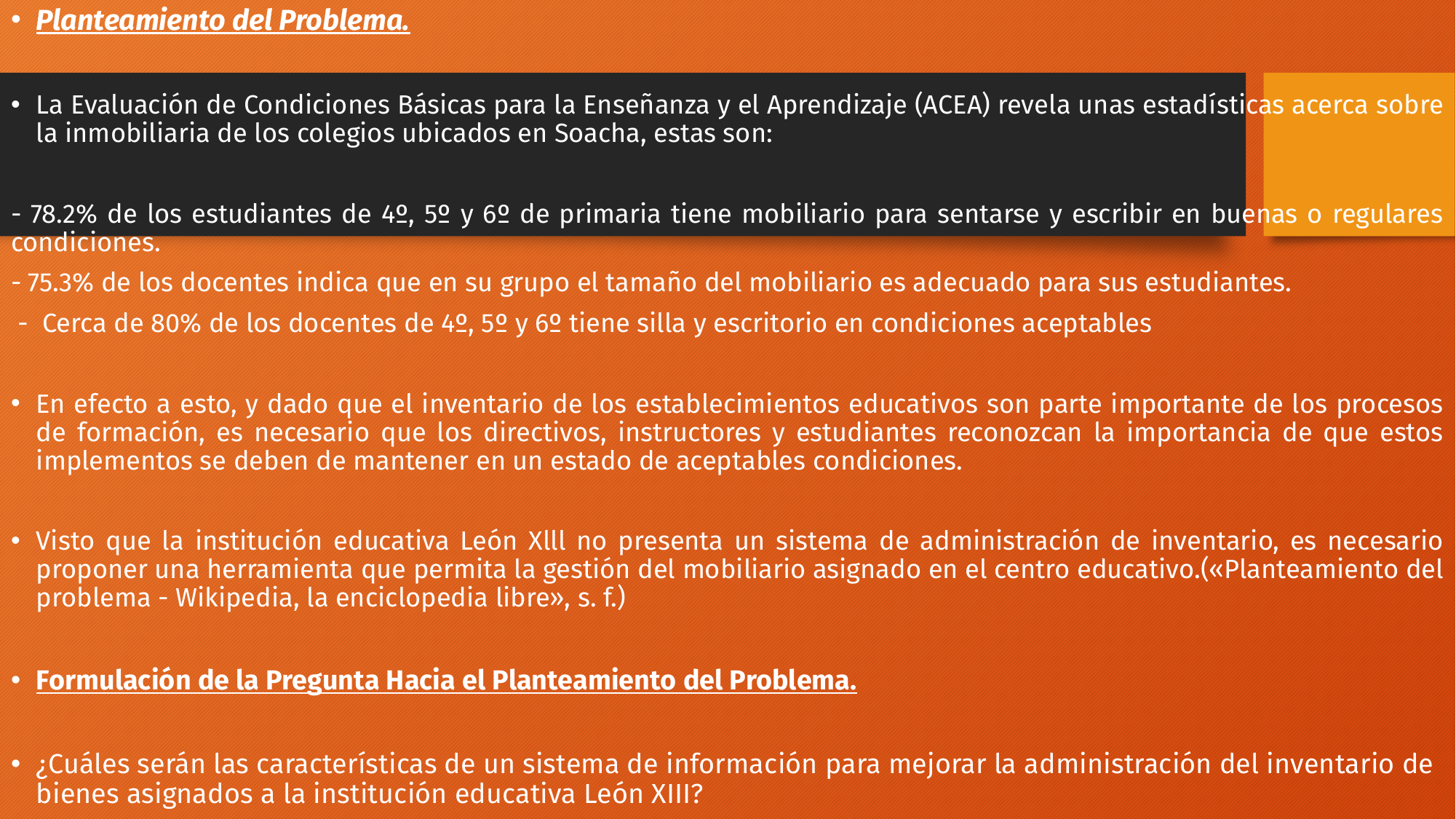

Planteamiento del Problema.

La Evaluación de Condiciones Básicas para la Enseñanza y el Aprendizaje (ACEA) revela unas estadísticas acerca sobre la inmobiliaria de los colegios ubicados en Soacha, estas son:

- 78.2% de los estudiantes de 4º, 5º y 6º de primaria tiene mobiliario para sentarse y escribir en buenas o regulares condiciones.
- 75.3% de los docentes indica que en su grupo el tamaño del mobiliario es adecuado para sus estudiantes.
 -  Cerca de 80% de los docentes de 4º, 5º y 6º tiene silla y escritorio en condiciones aceptables

En efecto a esto, y dado que el inventario de los establecimientos educativos son parte importante de los procesos de formación, es necesario que los directivos, instructores y estudiantes reconozcan la importancia de que estos implementos se deben de mantener en un estado de aceptables condiciones.

Visto que la institución educativa León Xlll no presenta un sistema de administración de inventario, es necesario proponer una herramienta que permita la gestión del mobiliario asignado en el centro educativo.(«Planteamiento del problema - Wikipedia, la enciclopedia libre», s. f.)

Formulación de la Pregunta Hacia el Planteamiento del Problema.

¿Cuáles serán las características de un sistema de información para mejorar la administración del inventario de bienes asignados a la institución educativa León XIII?